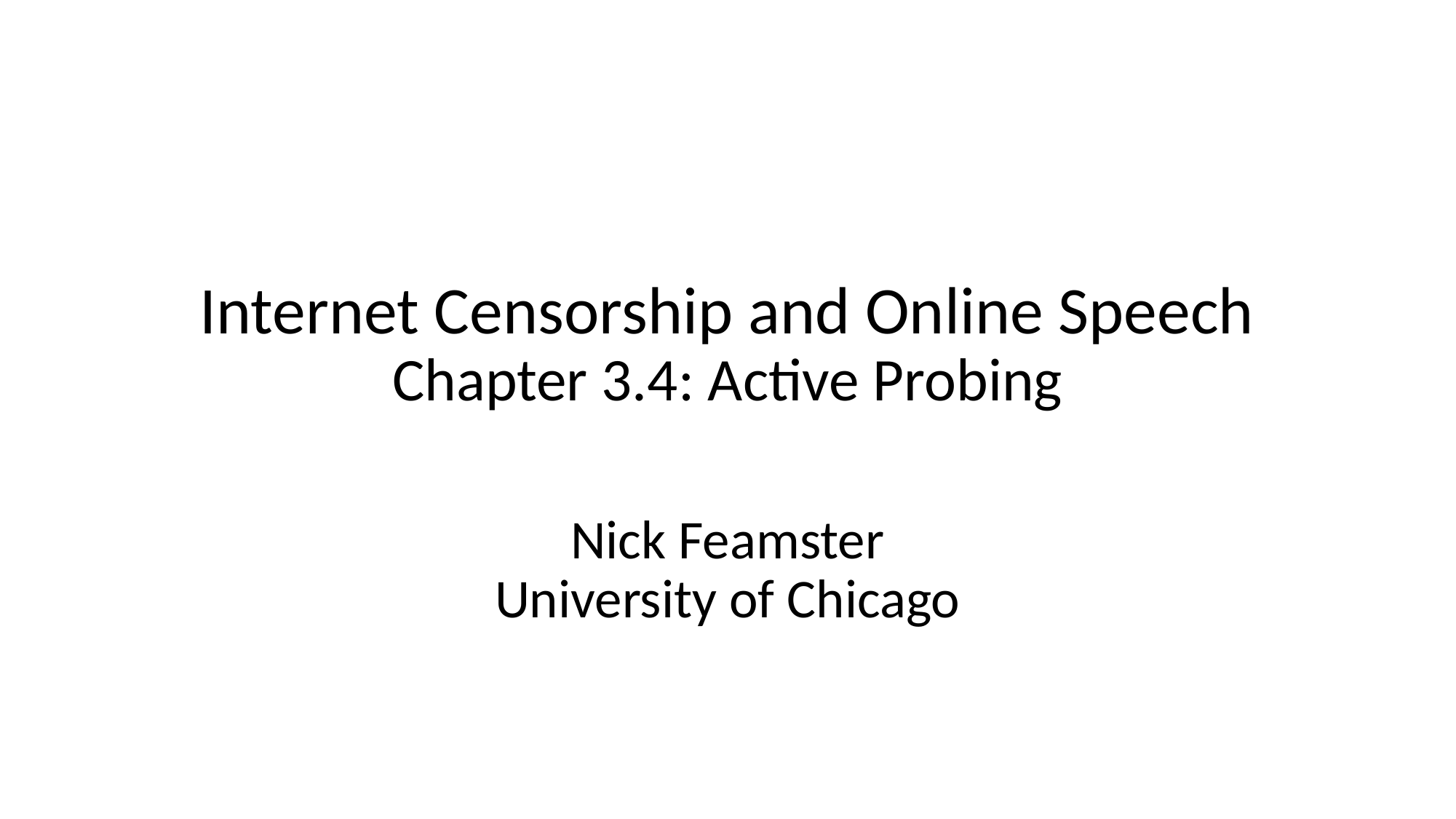

# Internet Censorship and Online Speech Chapter 3.4: Active Probing
Nick Feamster
University of Chicago